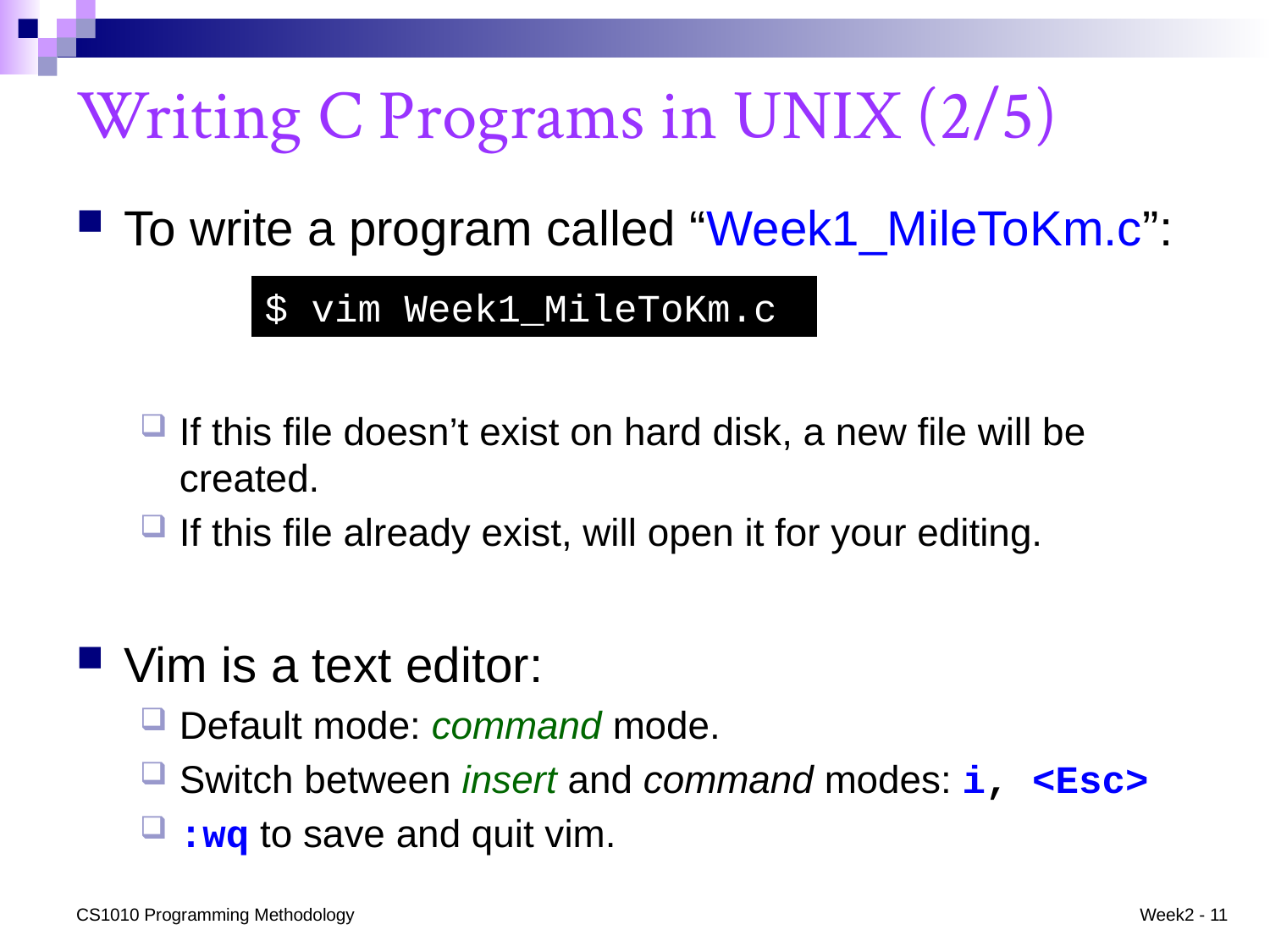

# Writing C Programs in UNIX (2/5)
To write a program called “Week1_MileToKm.c”:

If this file doesn’t exist on hard disk, a new file will be created.
If this file already exist, will open it for your editing.

Vim is a text editor:
Default mode: command mode.
Switch between insert and command modes: i, <Esc>
:wq to save and quit vim.
$ vim Week1_MileToKm.c
CS1010 Programming Methodology
Week2 - 11